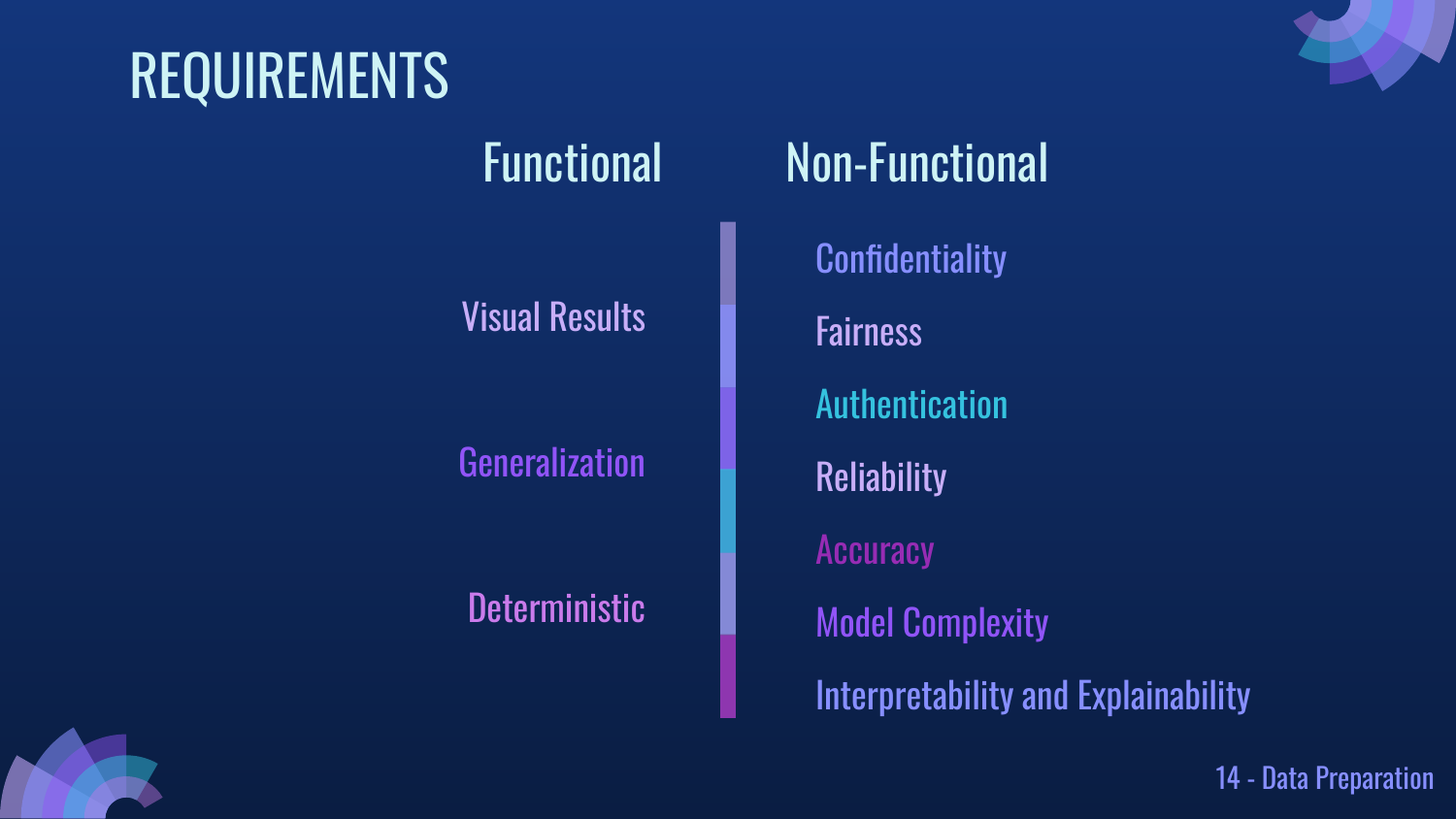

# REQUIREMENTS
Functional
Non-Functional

Confidentiality
Visual Results
Fairness
Authentication
Generalization
Reliability
Accuracy
Deterministic
Model Complexity
Interpretability and Explainability
14 - Data Preparation